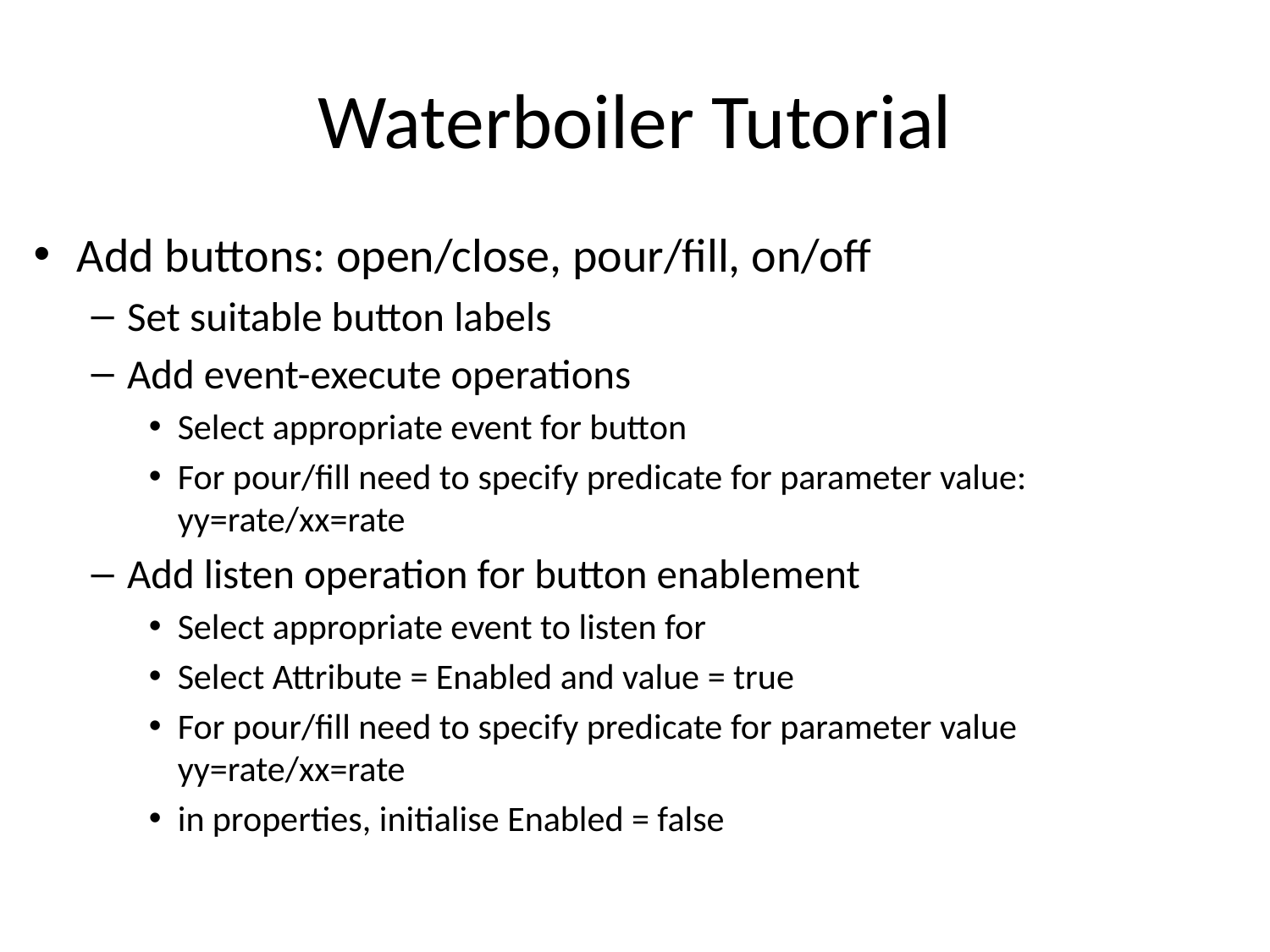

# Waterboiler Tutorial
Add buttons: open/close, pour/fill, on/off
Set suitable button labels
Add event-execute operations
Select appropriate event for button
For pour/fill need to specify predicate for parameter value: yy=rate/xx=rate
Add listen operation for button enablement
Select appropriate event to listen for
Select Attribute = Enabled and value = true
For pour/fill need to specify predicate for parameter value yy=rate/xx=rate
in properties, initialise Enabled = false